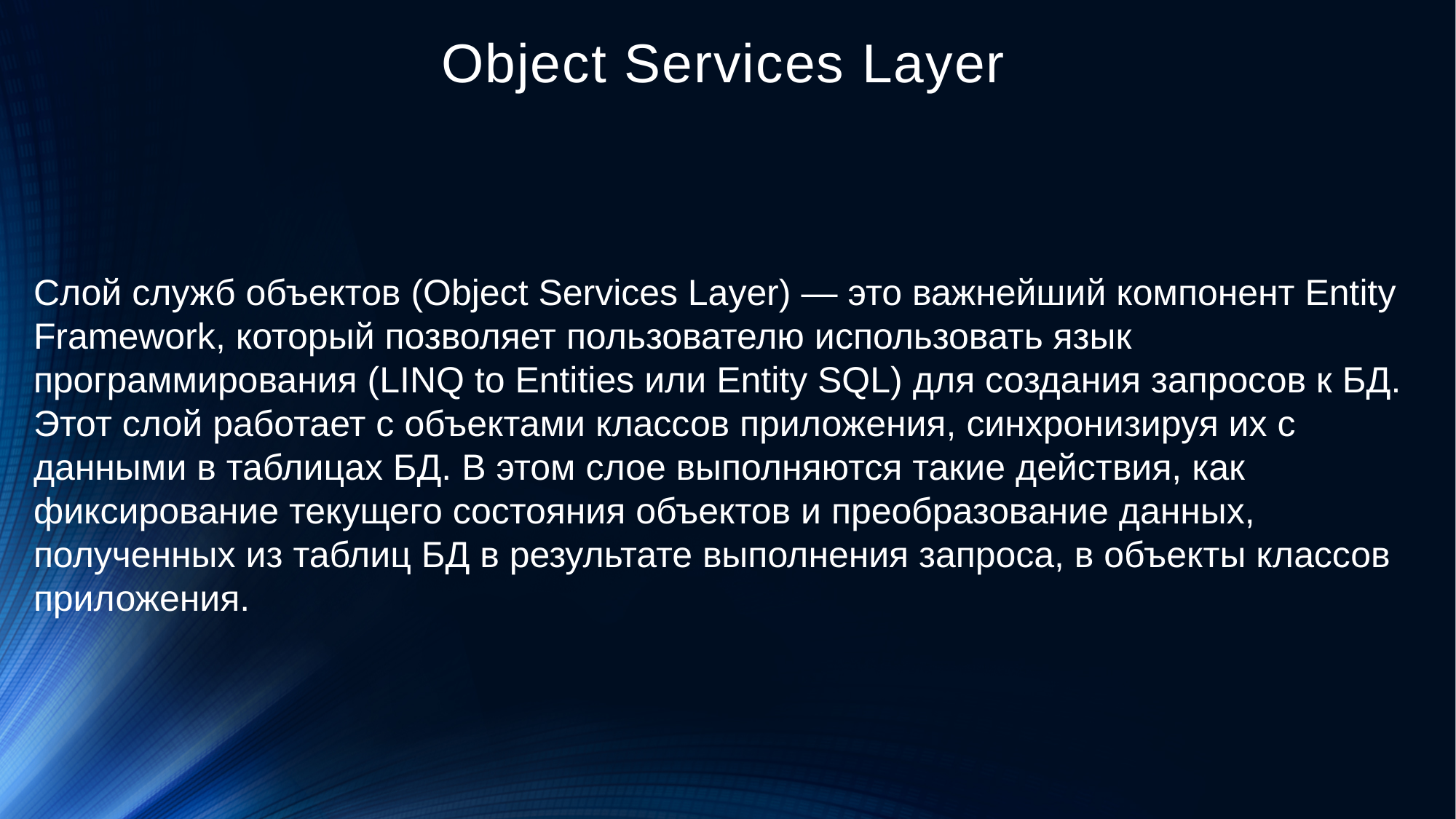

# Object Services Layer
Слой служб объектов (Object Services Layer) — это важнейший компонент Entity Framework, который позволяет пользователю использовать язык программирования (LINQ to Entities или Entity SQL) для создания запросов к БД. Этот слой работает с объектами классов приложения, синхронизируя их с данными в таблицах БД. В этом слое выполняются такие действия, как фиксирование текущего состояния объектов и преобразование данных, полученных из таблиц БД в результате выполнения запроса, в объекты классов приложения.